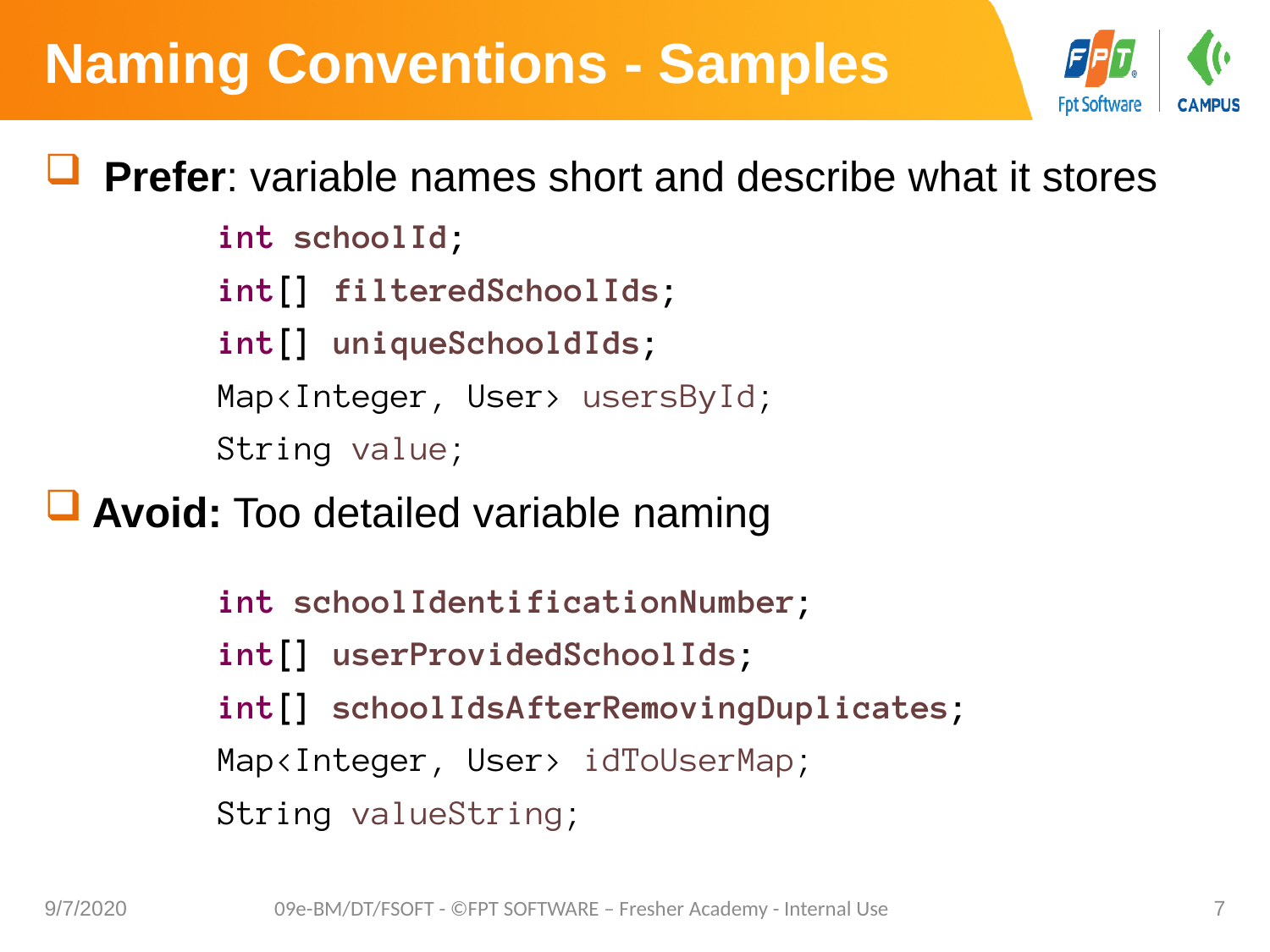

# Naming Conventions - Samples
 Prefer: variable names short and describe what it stores

Avoid: Too detailed variable naming
int schoolId;
int[] filteredSchoolIds;
int[] uniqueSchooldIds;
Map<Integer, User> usersById;
String value;
int schoolIdentificationNumber;
int[] userProvidedSchoolIds;
int[] schoolIdsAfterRemovingDuplicates;
Map<Integer, User> idToUserMap;
String valueString;
9/7/2020
09e-BM/DT/FSOFT - ©FPT SOFTWARE – Fresher Academy - Internal Use
7